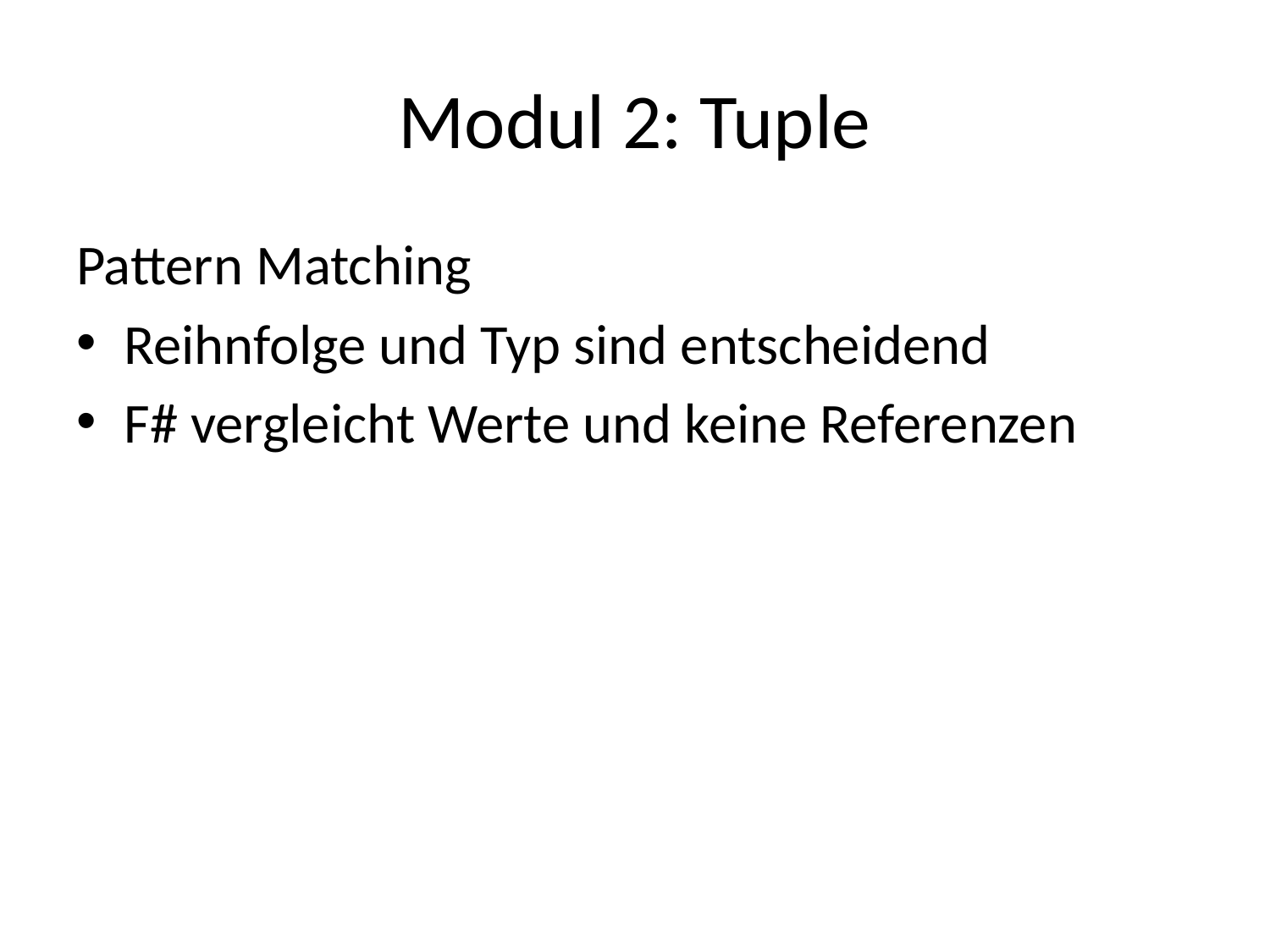

# Modul 2: Tuple
Pattern Matching
Reihnfolge und Typ sind entscheidend
F# vergleicht Werte und keine Referenzen